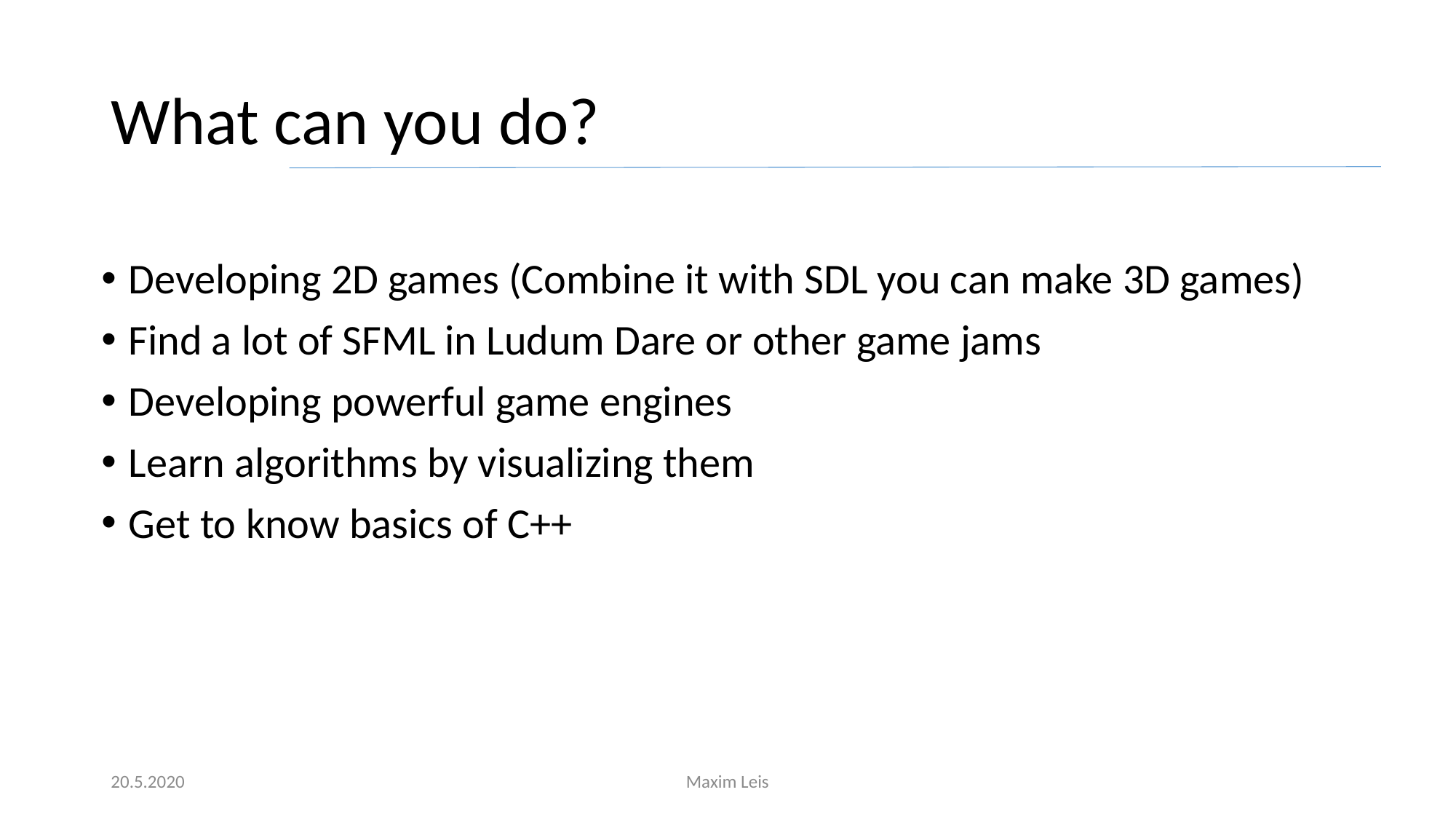

# What can you do?
Developing 2D games (Combine it with SDL you can make 3D games)
Find a lot of SFML in Ludum Dare or other game jams
Developing powerful game engines
Learn algorithms by visualizing them
Get to know basics of C++
20.5.2020
Maxim Leis
4